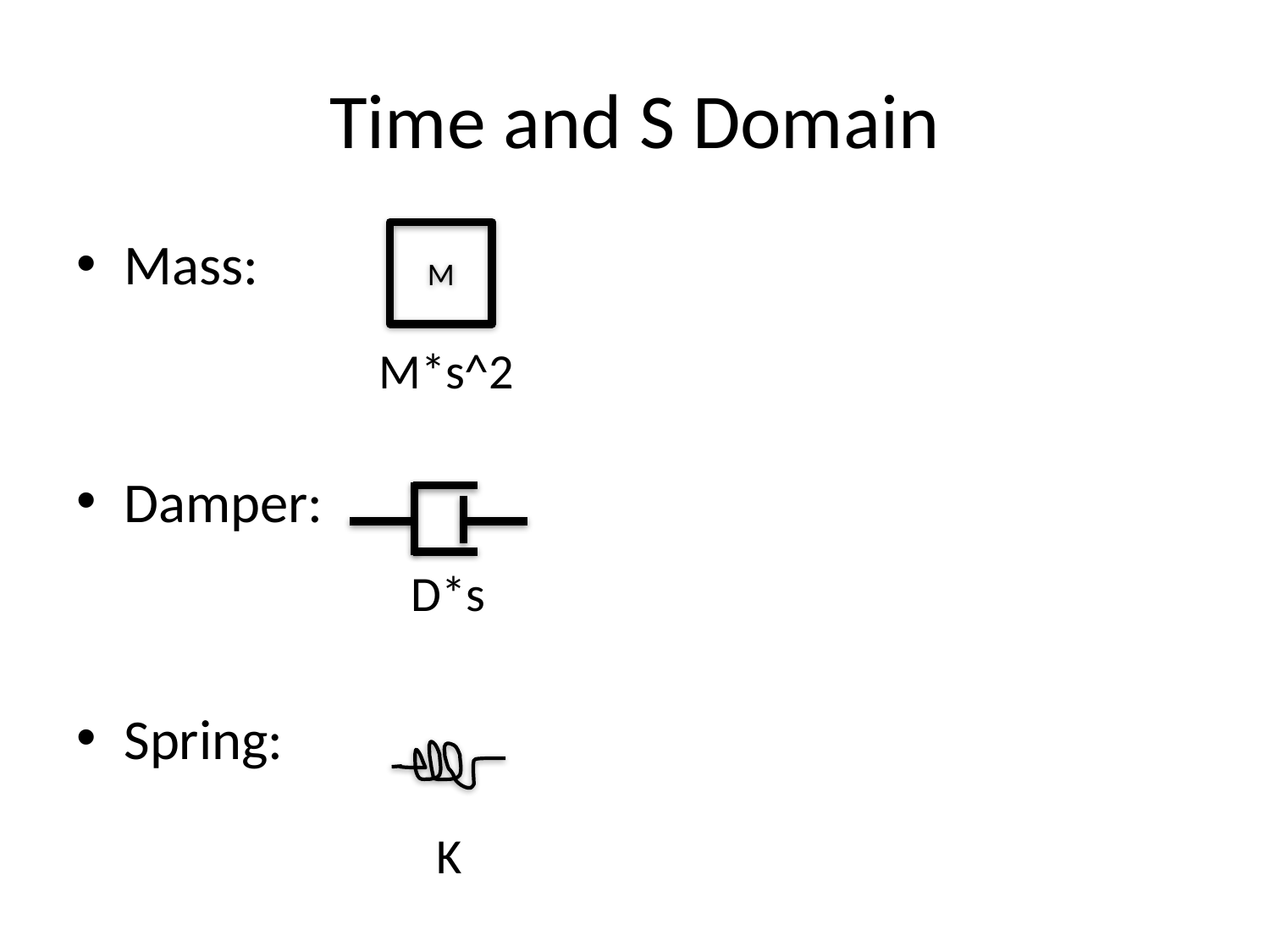

# Time and S Domain
Mass:

Damper:

Spring:
M
M*s^2

D*s

K